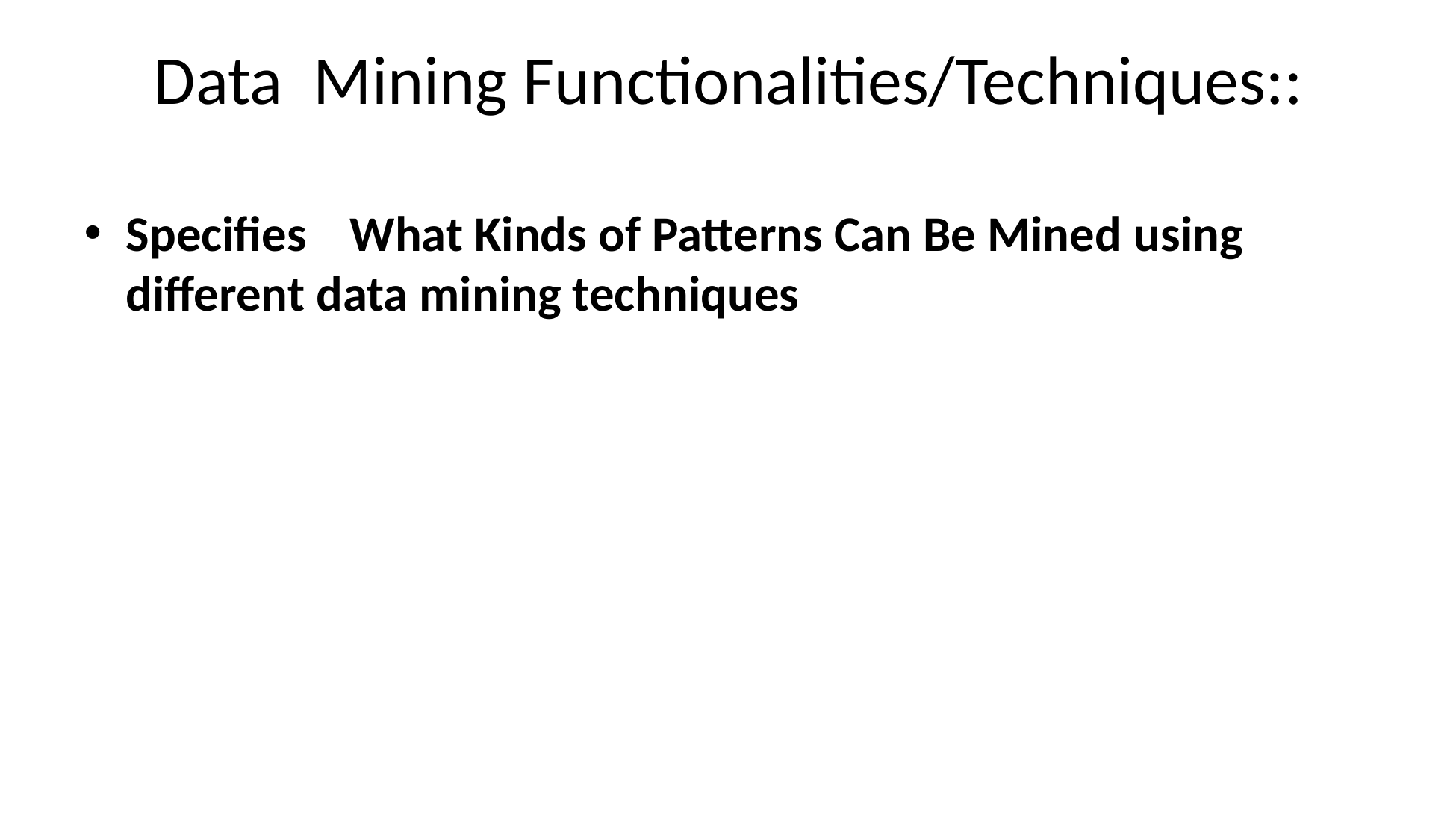

# Data  Mining Functionalities/Techniques::
Specifies	What Kinds of Patterns Can Be Mined	using  different data mining techniques